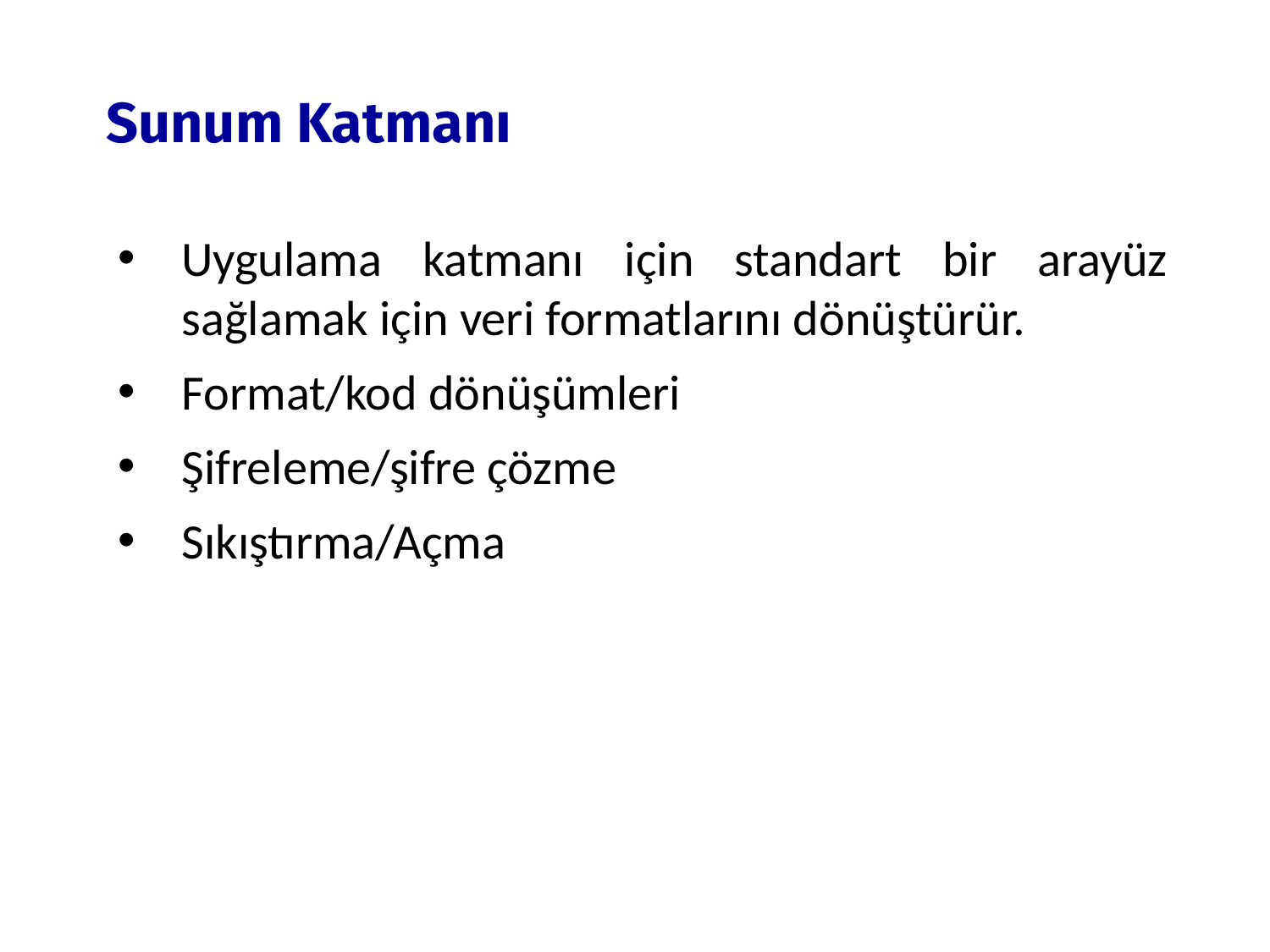

Sunum Katmanı
Uygulama katmanı için standart bir arayüz sağlamak için veri formatlarını dönüştürür.
Format/kod dönüşümleri
Şifreleme/şifre çözme
Sıkıştırma/Açma